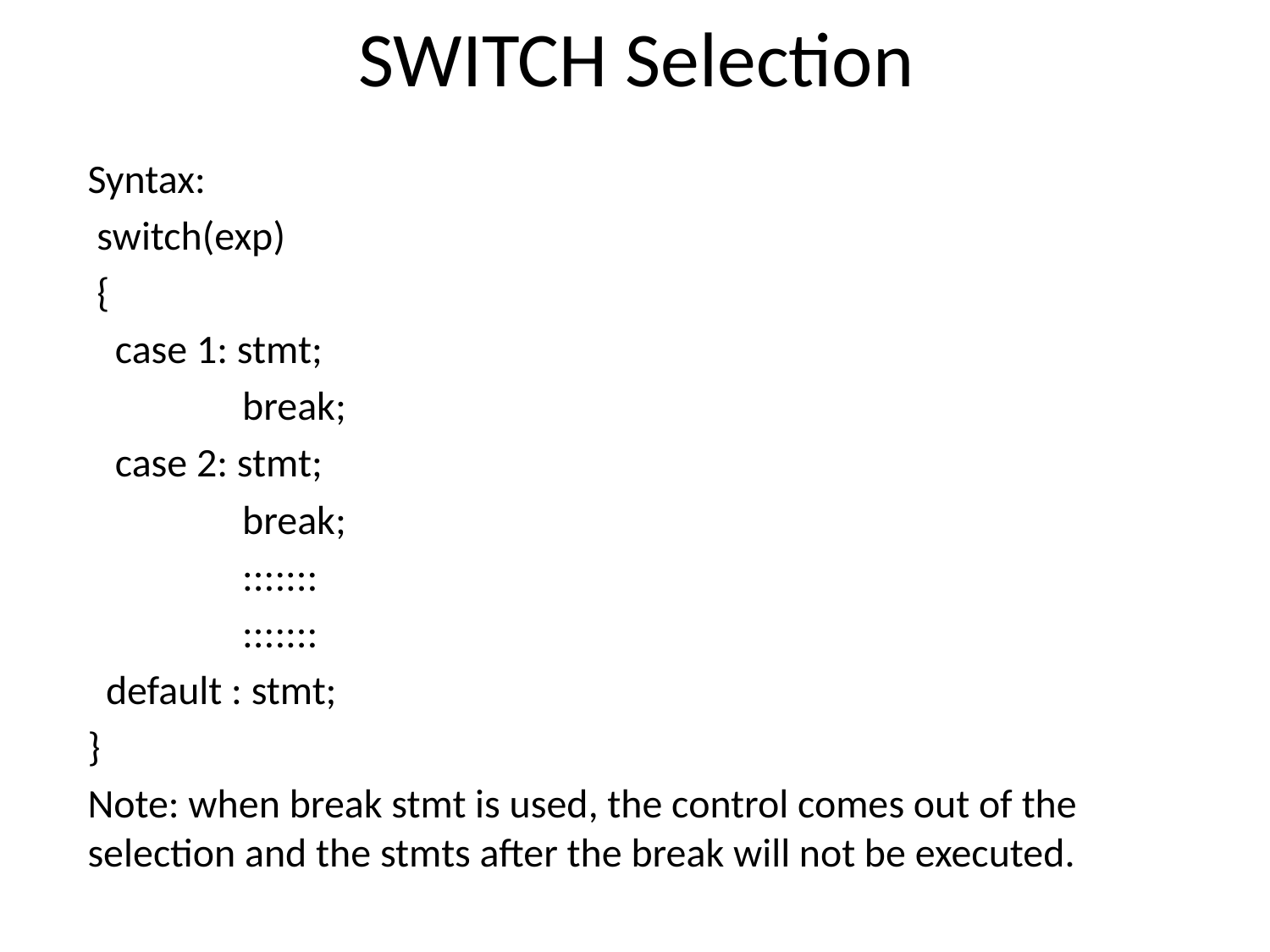

# SWITCH Selection
Syntax:
 switch(exp)
 {
   case 1: stmt;
                 break;
   case 2: stmt;
                 break;
                 :::::::
                 :::::::
  default : stmt;
}
Note: when break stmt is used, the control comes out of the selection and the stmts after the break will not be executed.